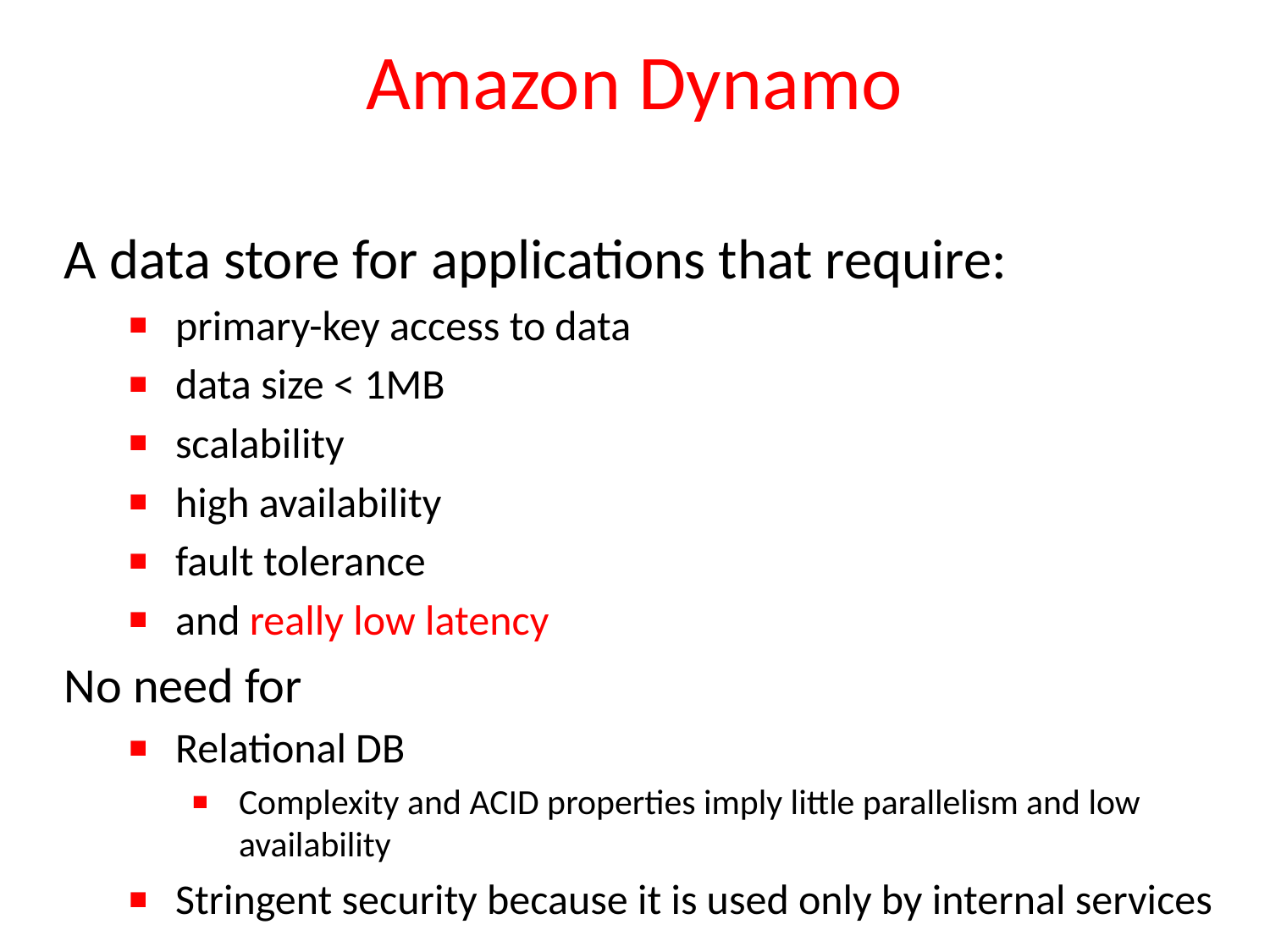

# Amazon Dynamo
A data store for applications that require:
primary-key access to data
data size < 1MB
scalability
high availability
fault tolerance
and really low latency
No need for
Relational DB
Complexity and ACID properties imply little parallelism and low availability
Stringent security because it is used only by internal services